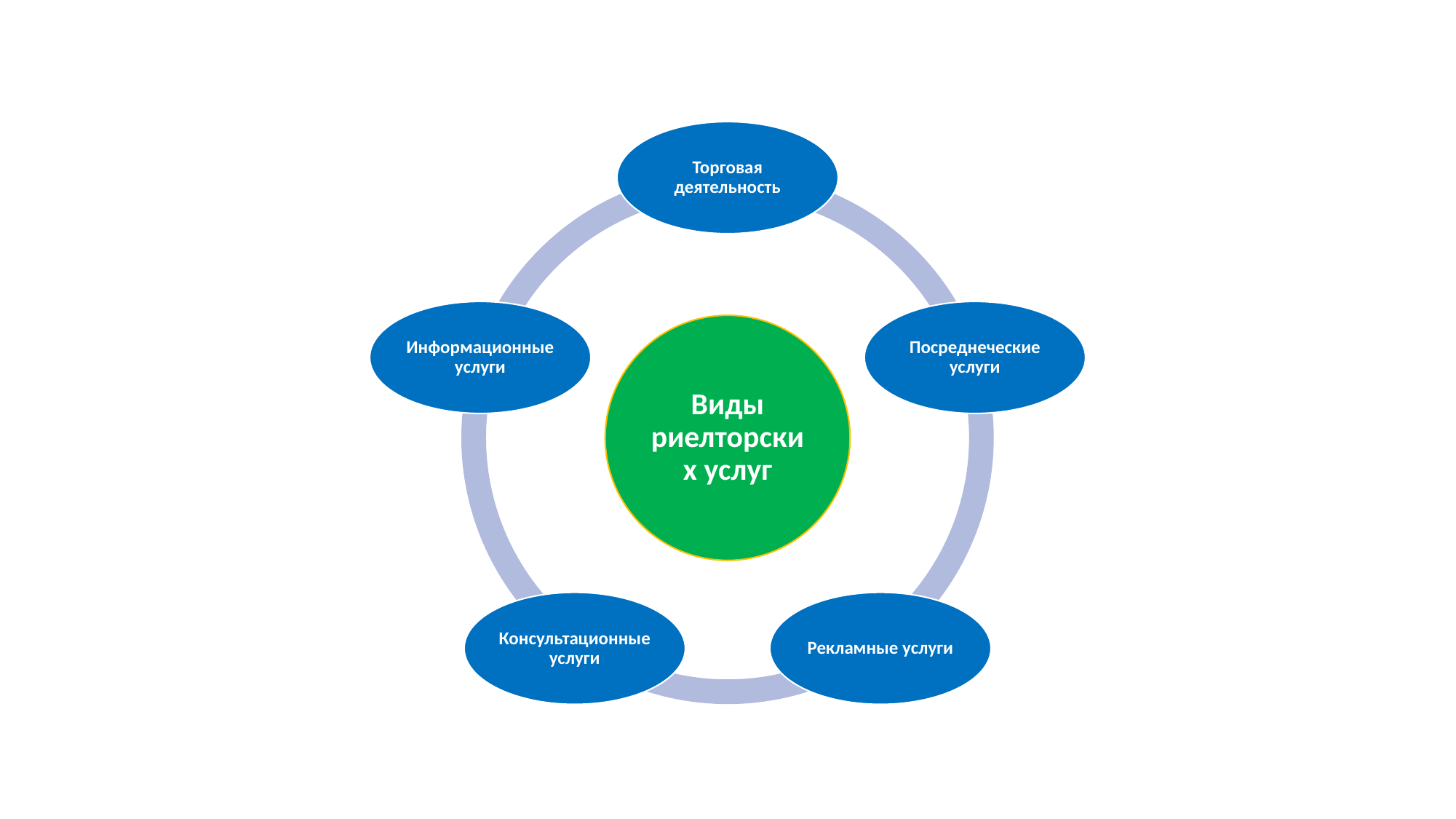

Виды риелторских услуг
Торговая деятельность
Посреднеческие услуги
Рекламные услуги
Консультационные услуги
Информационные услуги
#